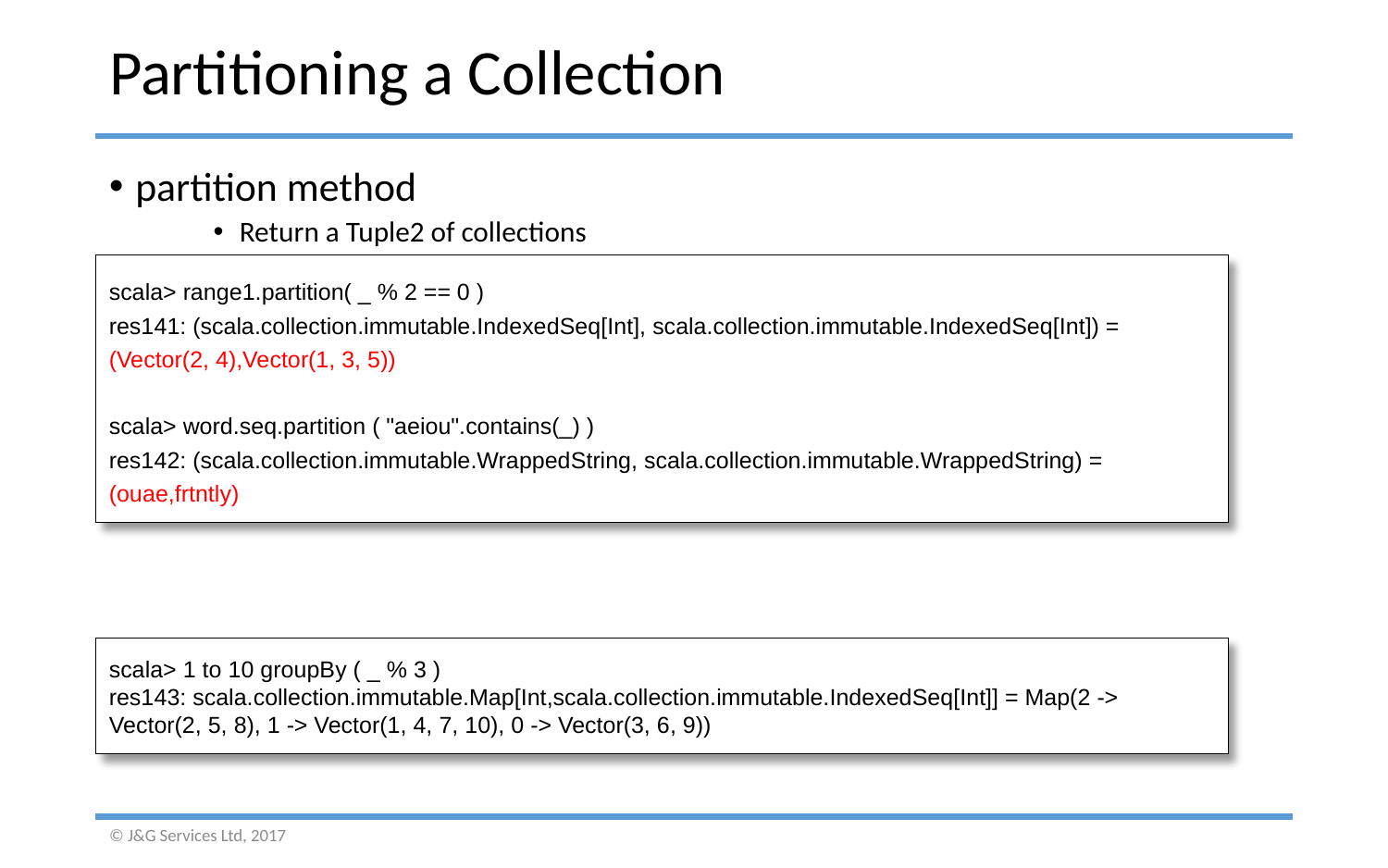

# Partitioning a Collection
partition method
Return a Tuple2 of collections

groupBy gives more general grouping/partitioning capability
scala> range1.partition( _ % 2 == 0 )
res141: (scala.collection.immutable.IndexedSeq[Int], scala.collection.immutable.IndexedSeq[Int]) = (Vector(2, 4),Vector(1, 3, 5))

scala> word.seq.partition ( "aeiou".contains(_) )
res142: (scala.collection.immutable.WrappedString, scala.collection.immutable.WrappedString) = (ouae,frtntly)
scala> 1 to 10 groupBy ( _ % 3 )
res143: scala.collection.immutable.Map[Int,scala.collection.immutable.IndexedSeq[Int]] = Map(2 -> Vector(2, 5, 8), 1 -> Vector(1, 4, 7, 10), 0 -> Vector(3, 6, 9))